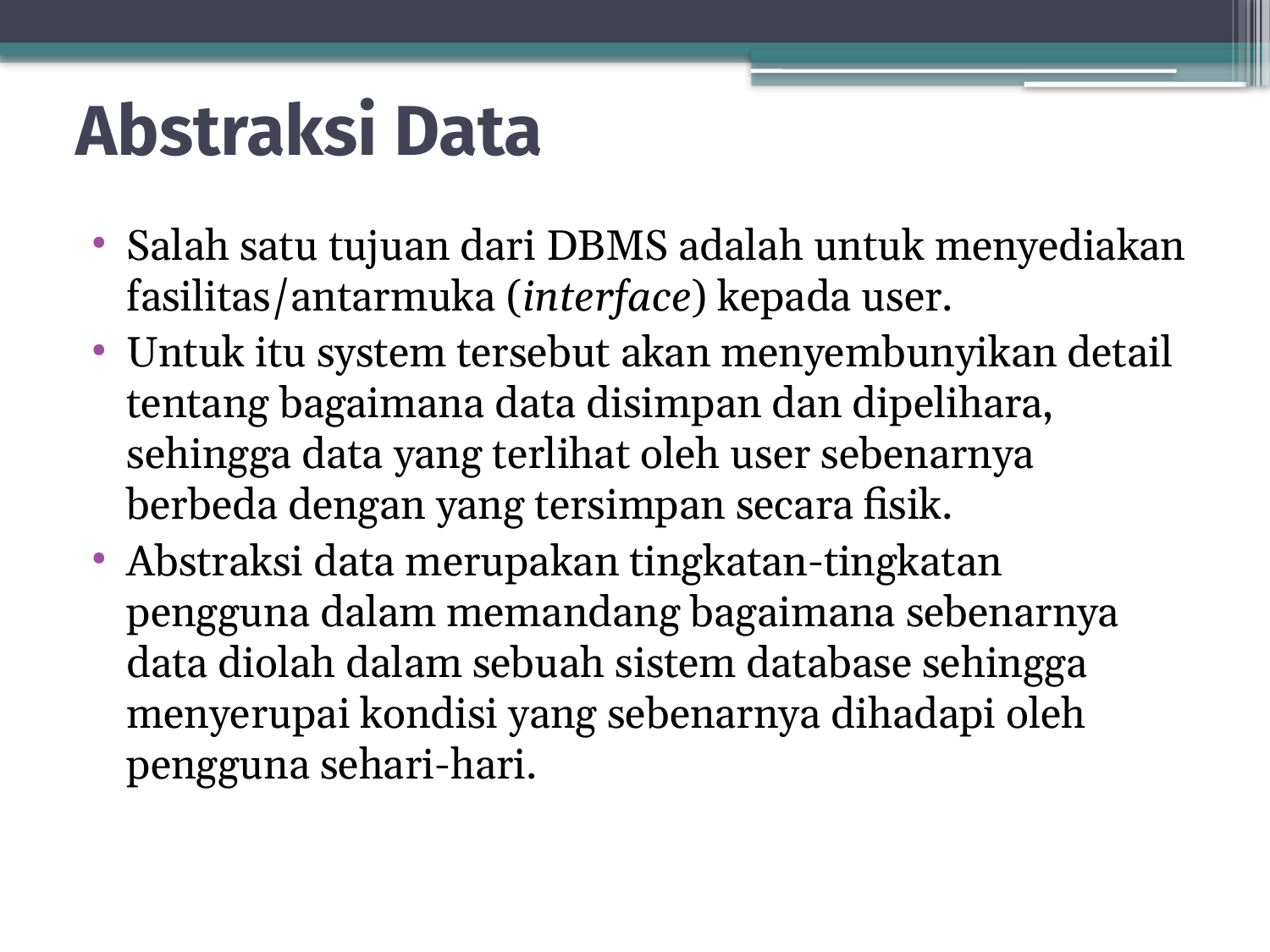

# Abstraksi Data
Salah satu tujuan dari DBMS adalah untuk menyediakan fasilitas/antarmuka (interface) kepada user.
Untuk itu system tersebut akan menyembunyikan detail tentang bagaimana data disimpan dan dipelihara, sehingga data yang terlihat oleh user sebenarnya berbeda dengan yang tersimpan secara fisik.
Abstraksi data merupakan tingkatan-tingkatan pengguna dalam memandang bagaimana sebenarnya data diolah dalam sebuah sistem database sehingga menyerupai kondisi yang sebenarnya dihadapi oleh pengguna sehari-hari.